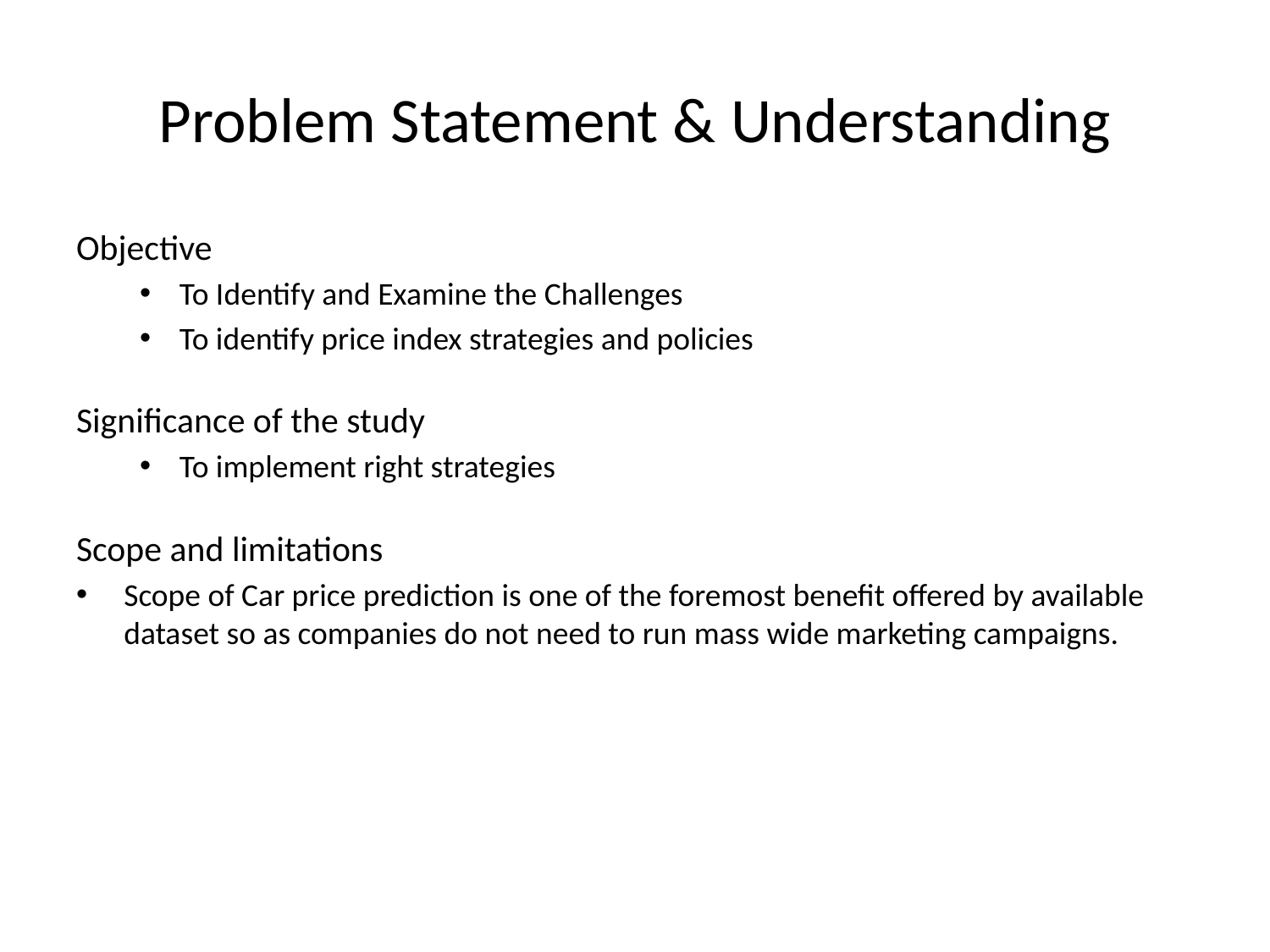

# Problem Statement & Understanding

Objective
To Identify and Examine the Challenges
To identify price index strategies and policies

Significance of the study
To implement right strategies

Scope and limitations
Scope of Car price prediction is one of the foremost benefit offered by available dataset so as companies do not need to run mass wide marketing campaigns.